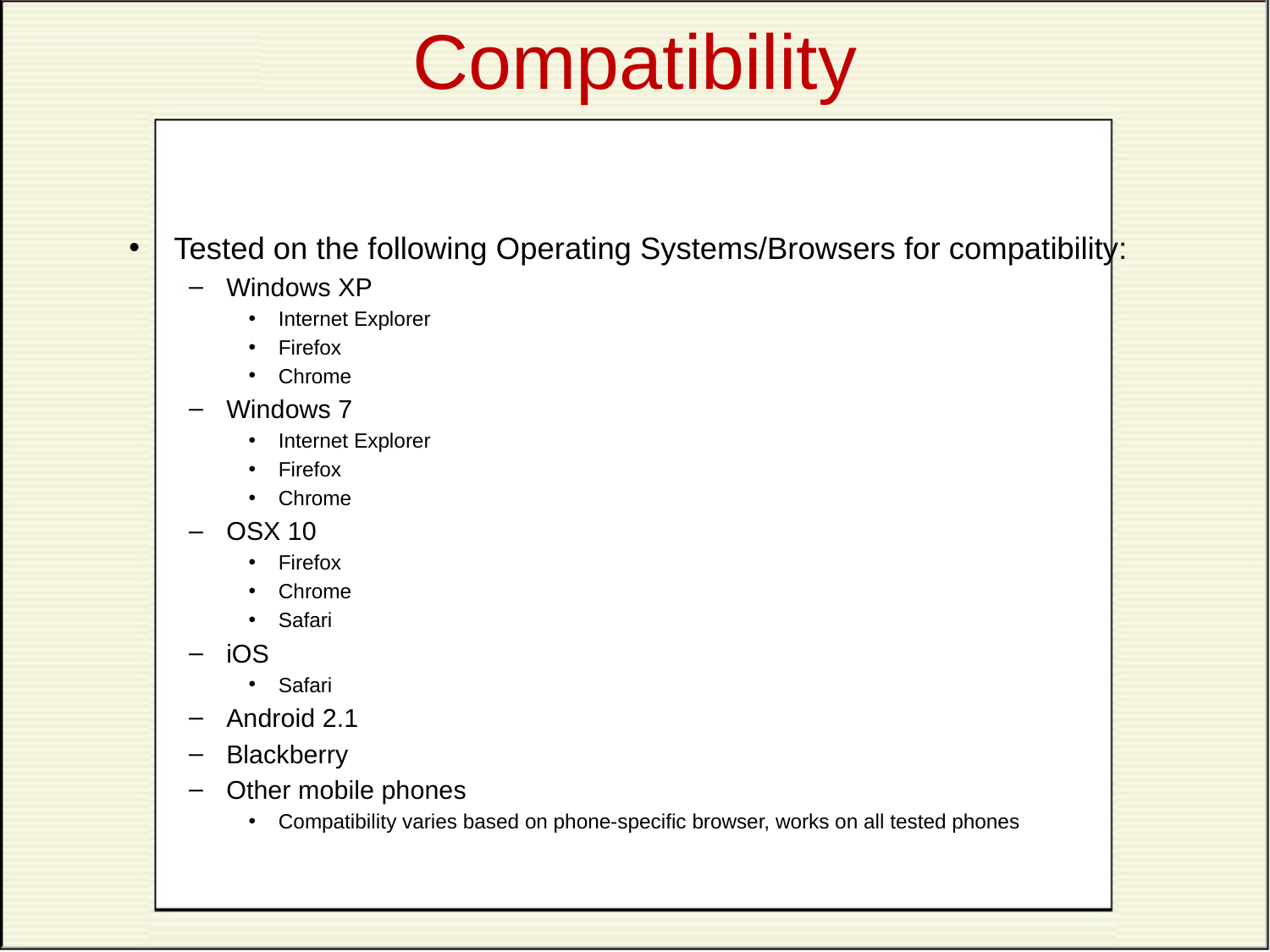

# Compatibility
Tested on the following Operating Systems/Browsers for compatibility:
Windows XP
Internet Explorer
Firefox
Chrome
Windows 7
Internet Explorer
Firefox
Chrome
OSX 10
Firefox
Chrome
Safari
iOS
Safari
Android 2.1
Blackberry
Other mobile phones
Compatibility varies based on phone-specific browser, works on all tested phones